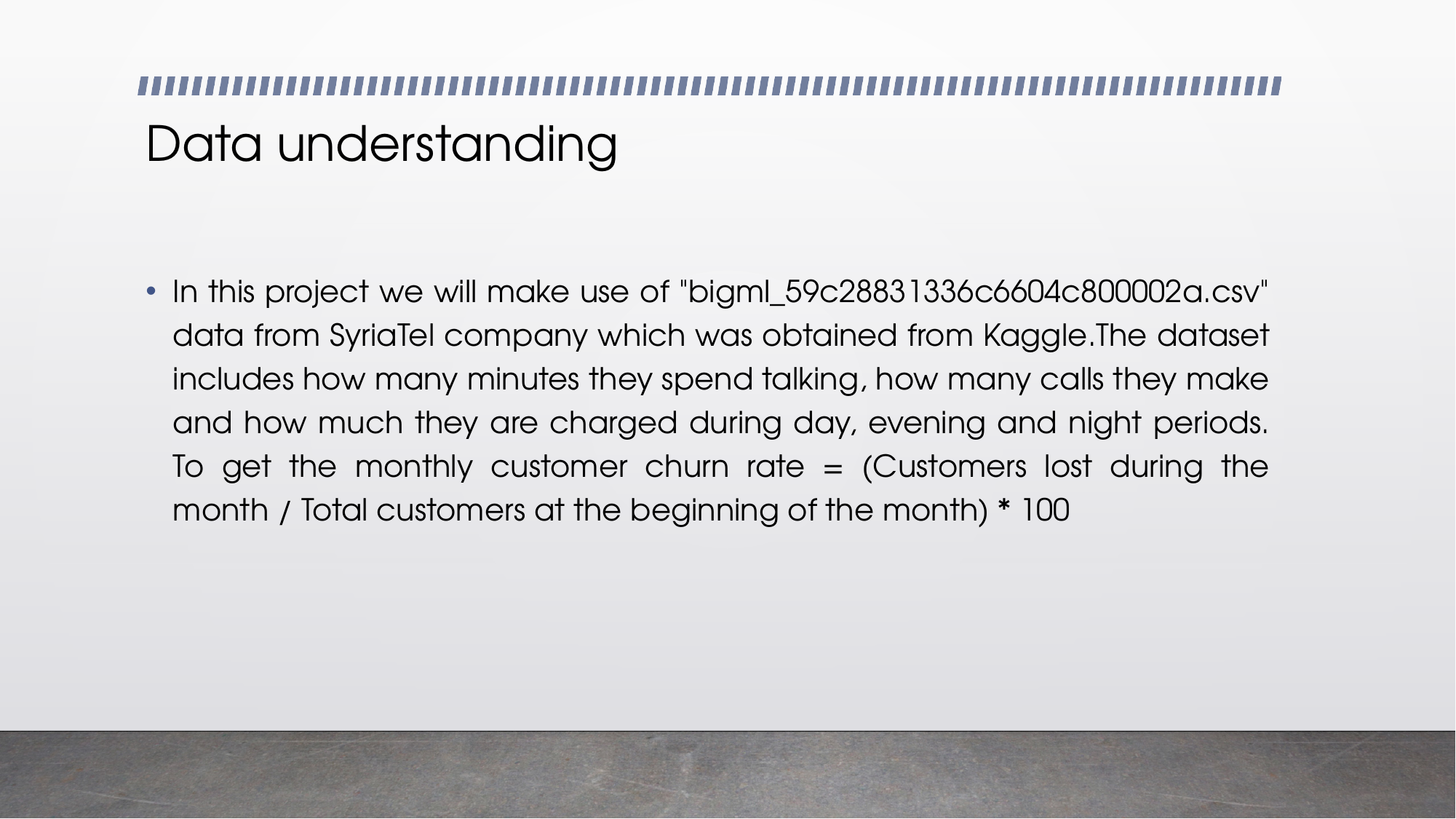

# Data understanding
In this project we will make use of "bigml_59c28831336c6604c800002a.csv" data from SyriaTel company which was obtained from Kaggle.The dataset includes how many minutes they spend talking, how many calls they make and how much they are charged during day, evening and night periods. To get the monthly customer churn rate = (Customers lost during the month / Total customers at the beginning of the month) * 100